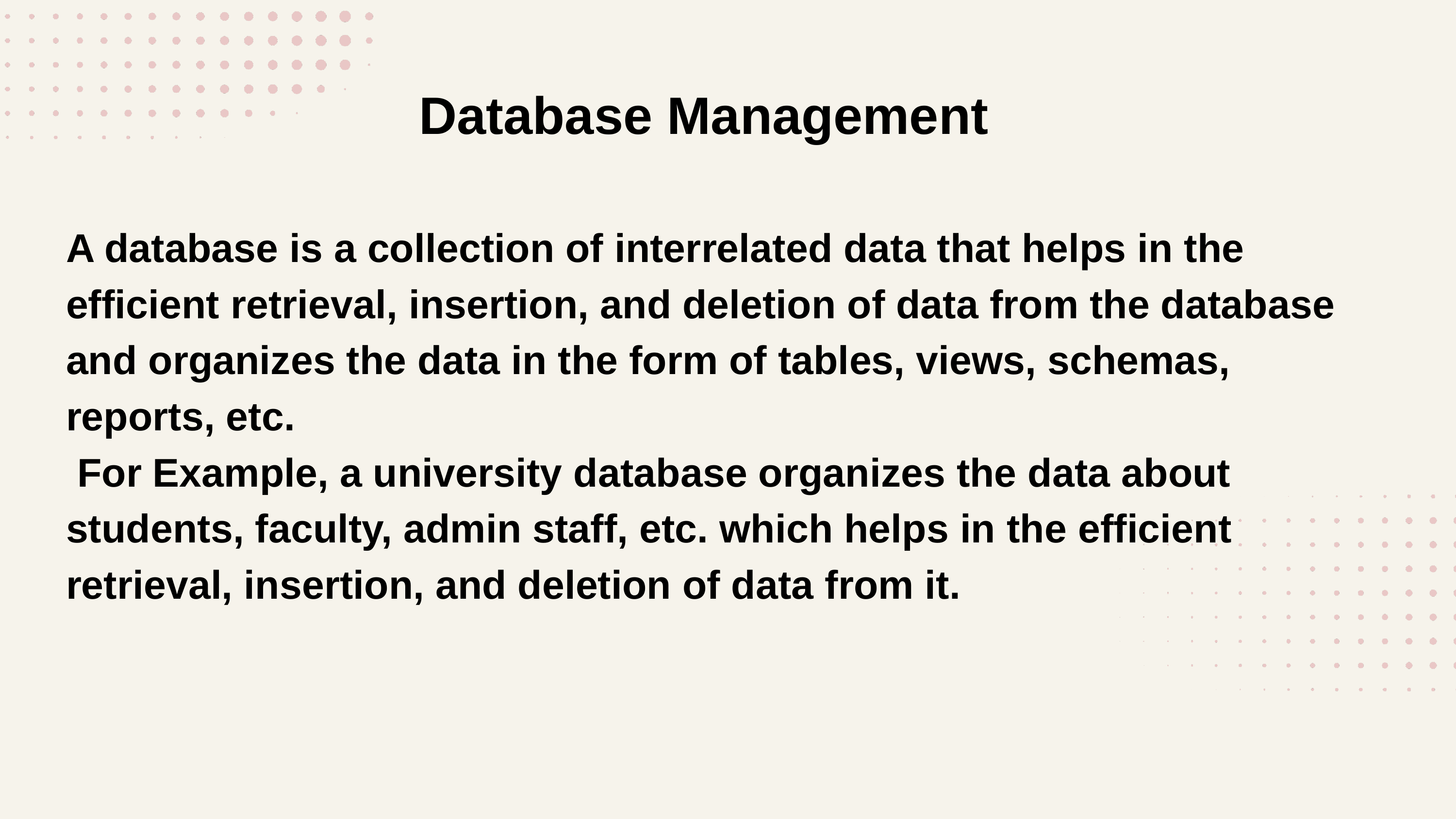

Database Management
A database is a collection of interrelated data that helps in the efficient retrieval, insertion, and deletion of data from the database and organizes the data in the form of tables, views, schemas, reports, etc.
 For Example, a university database organizes the data about students, faculty, admin staff, etc. which helps in the efficient retrieval, insertion, and deletion of data from it.